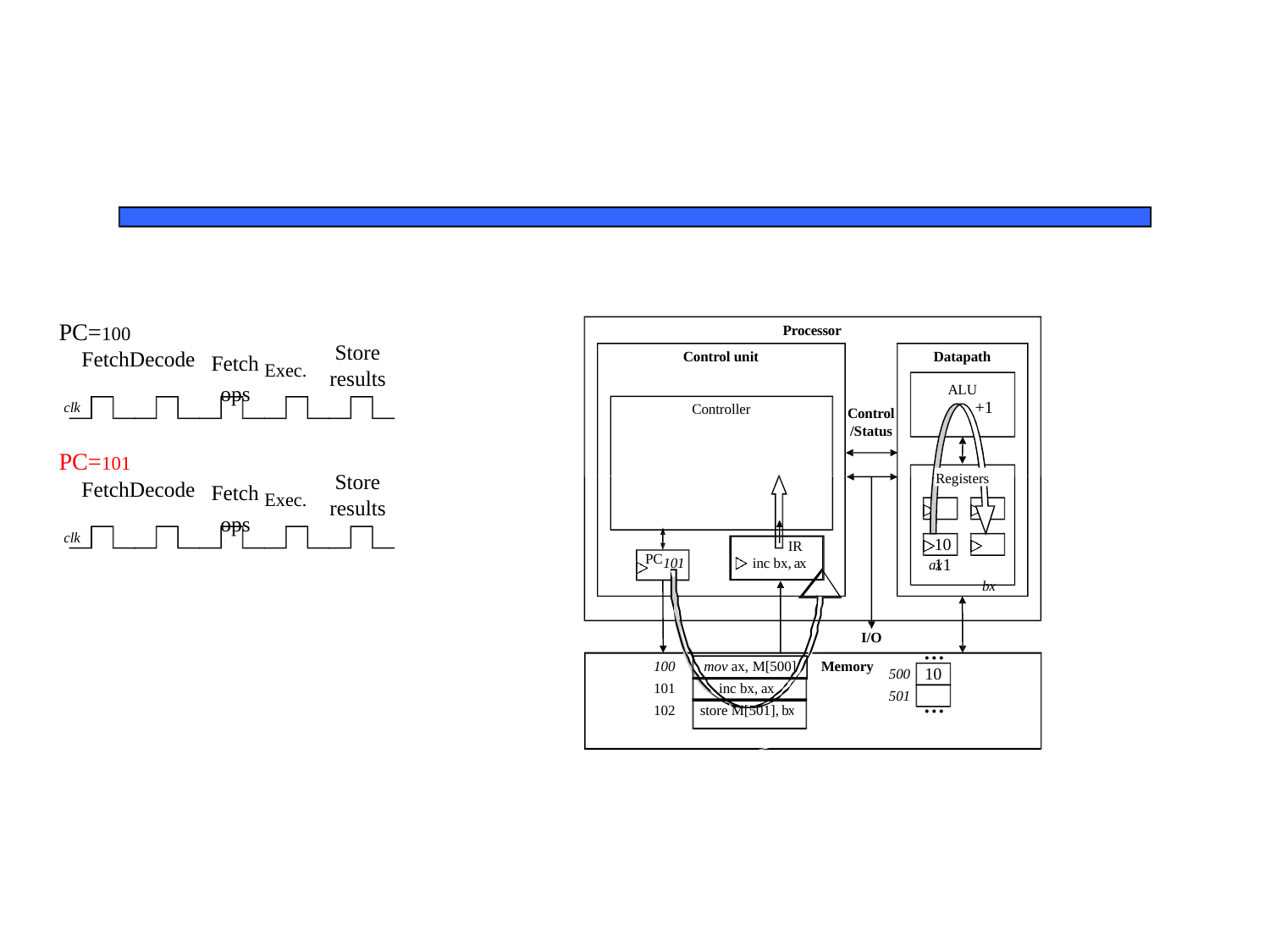

PC=100
FetchDecode

Processor
Fetch Exec.  ops
Store  results

Control unit
Datapath

ALU
+1

clk
Controller
Control
/Status

PC=101
FetchDecode

Fetch Exec.  ops
Store  results
Registers

clk

10	11
    bx

IR

PC

101
inc bx, ax
ax

I/O

...
10
...
100        mov ax, M[500]
     inc bx, ax
     store M[501], bx

Memory
500
501